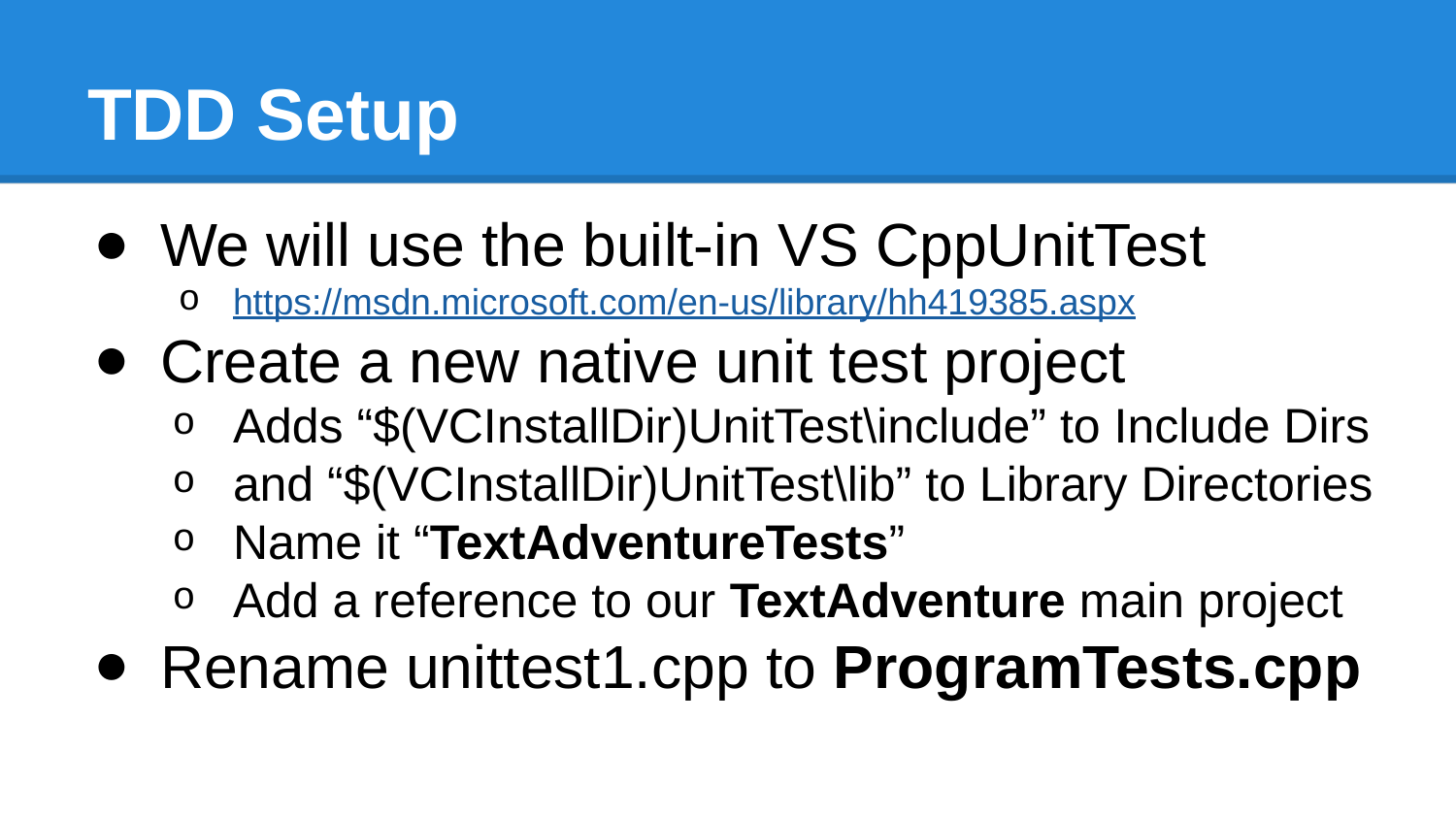

# TDD Setup
We will use the built-in VS CppUnitTest
https://msdn.microsoft.com/en-us/library/hh419385.aspx
Create a new native unit test project
Adds “$(VCInstallDir)UnitTest\include” to Include Dirs
and “$(VCInstallDir)UnitTest\lib” to Library Directories
Name it “TextAdventureTests”
Add a reference to our TextAdventure main project
Rename unittest1.cpp to ProgramTests.cpp